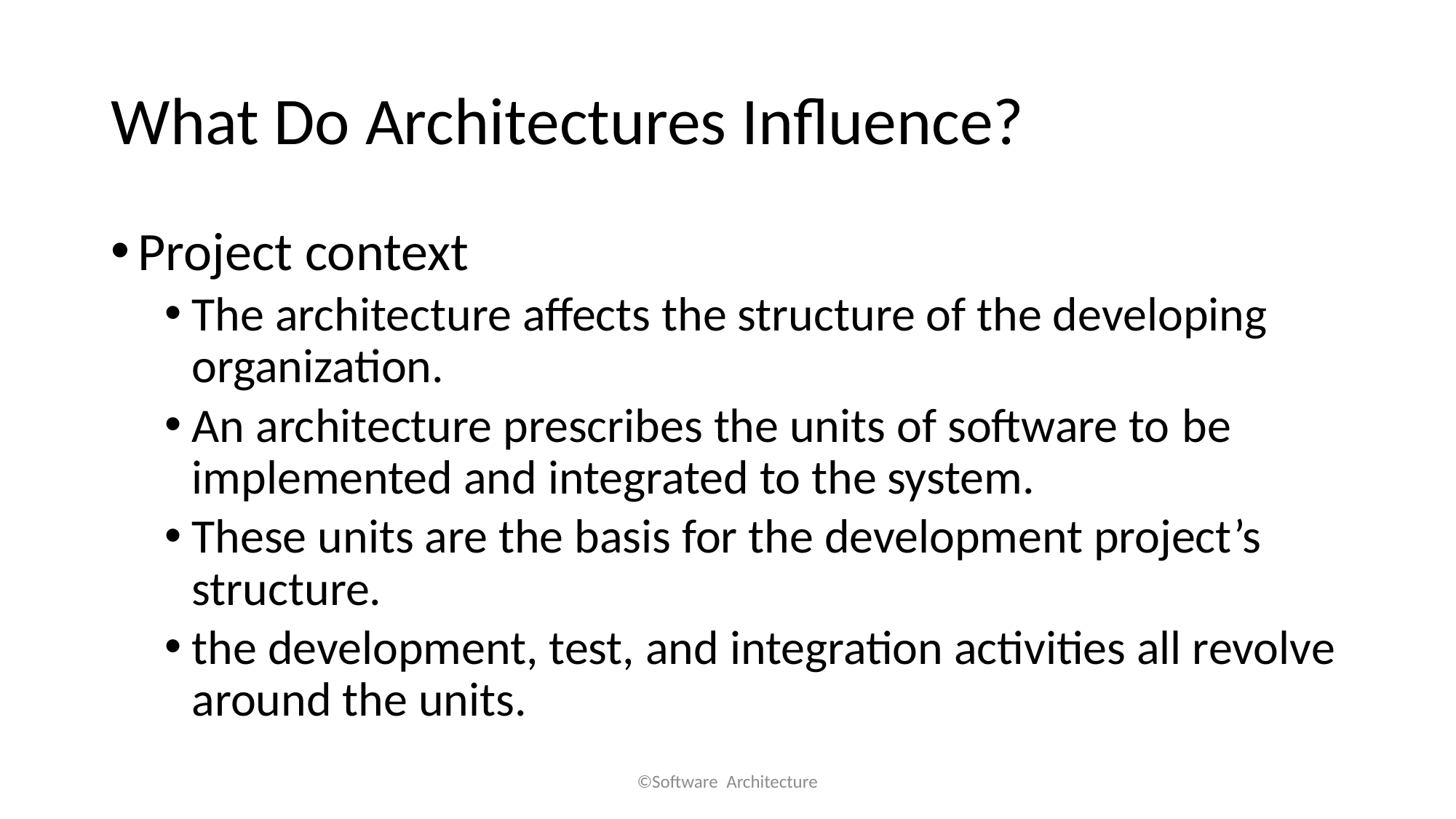

# What Do Architectures Influence?
Project context
The architecture affects the structure of the developing organization.
An architecture prescribes the units of software to be implemented and integrated to the system.
These units are the basis for the development project’s structure.
the development, test, and integration activities all revolve around the units.
©Software  Architecture